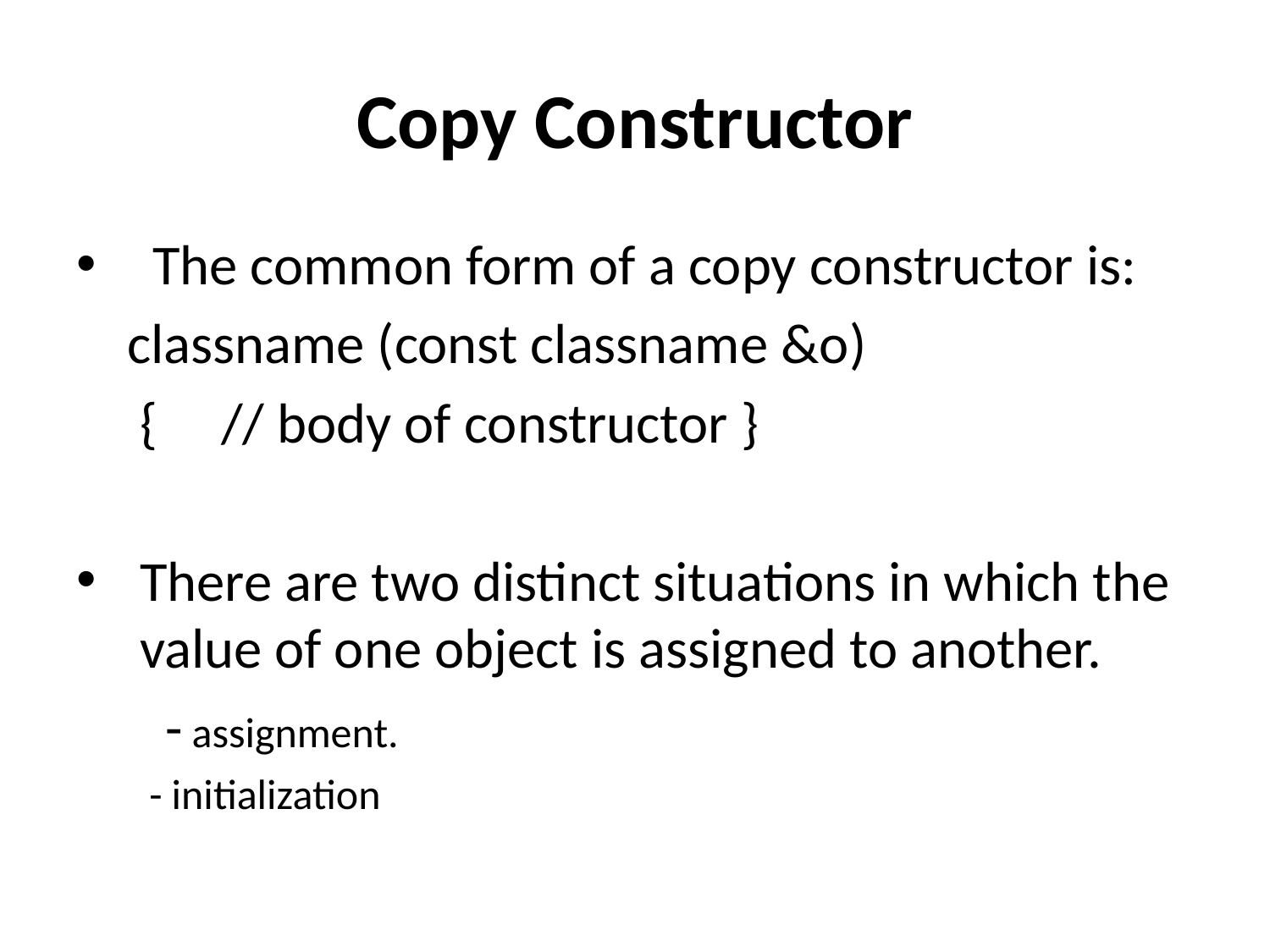

# Copy Constructor
 The common form of a copy constructor is:
    classname (const classname &o)
     {     // body of constructor }

There are two distinct situations in which the value of one object is assigned to another.
       - assignment.
 	 - initialization